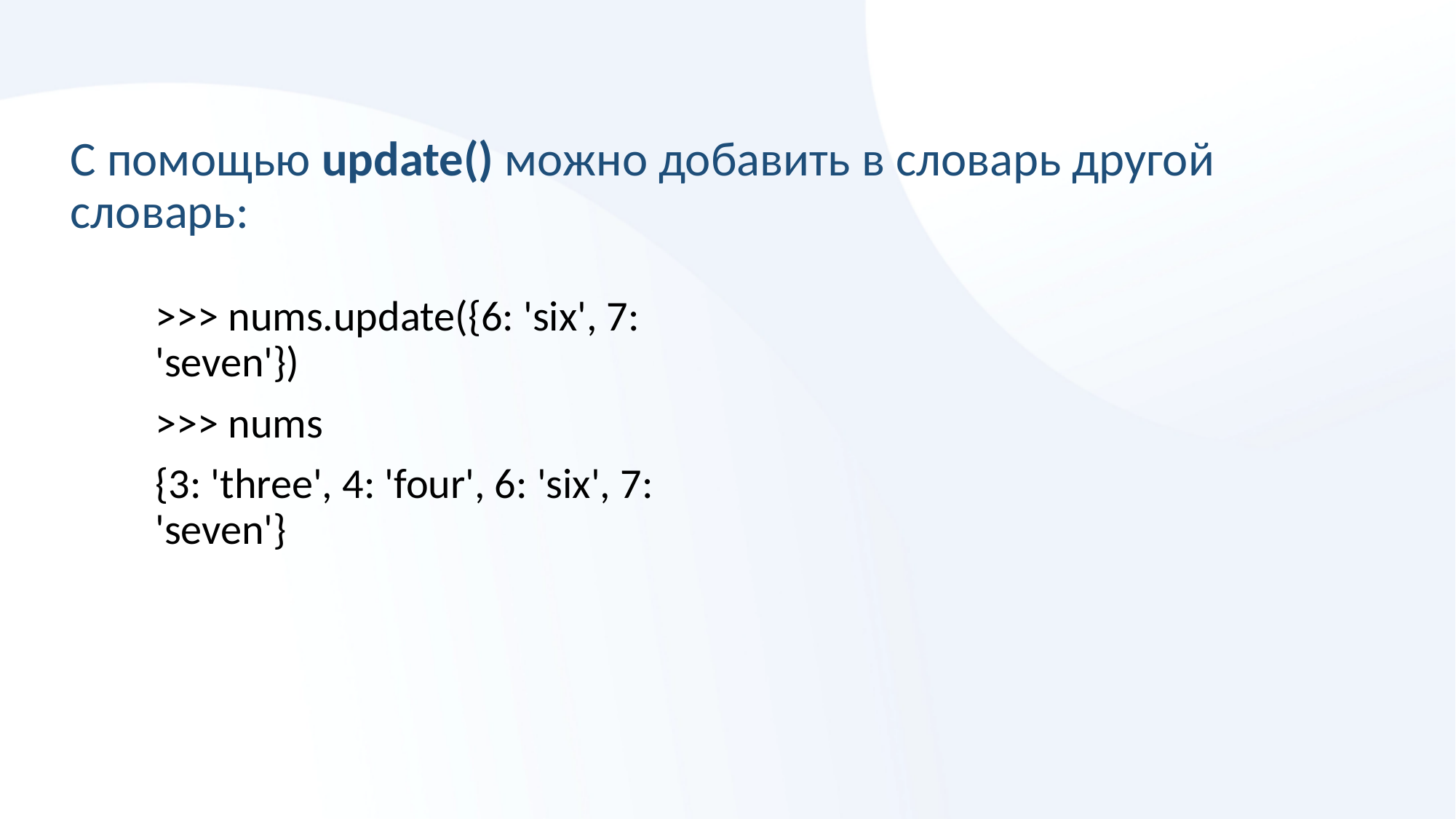

# С помощью update() можно добавить в словарь другой словарь:
>>> nums.update({6: 'six', 7: 'seven'})
>>> nums
{3: 'three', 4: 'four', 6: 'six', 7: 'seven'}